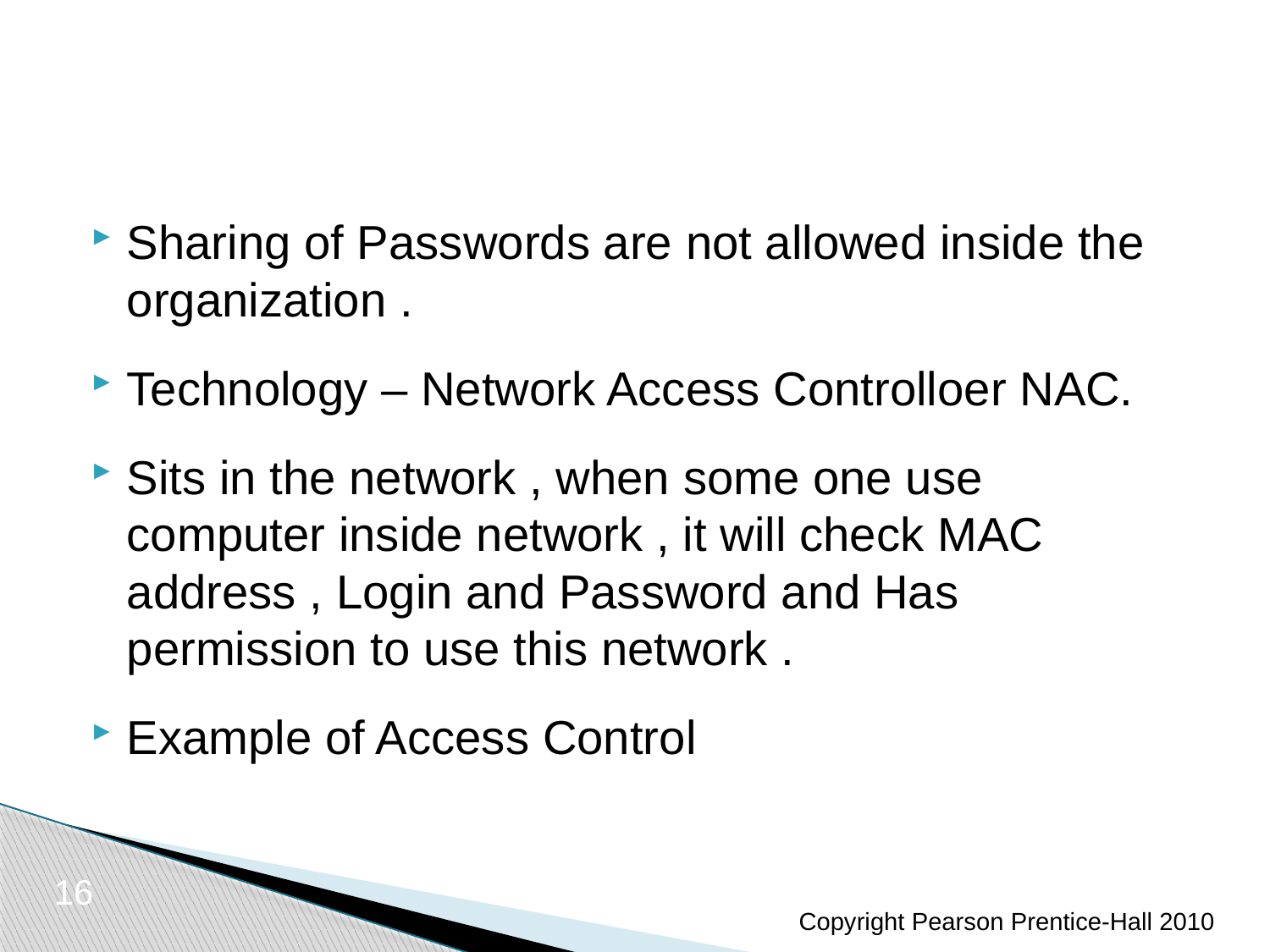

#
Sharing of Passwords are not allowed inside the organization .
Technology – Network Access Controlloer NAC.
Sits in the network , when some one use computer inside network , it will check MAC address , Login and Password and Has permission to use this network .
Example of Access Control
16
Copyright Pearson Prentice-Hall 2010